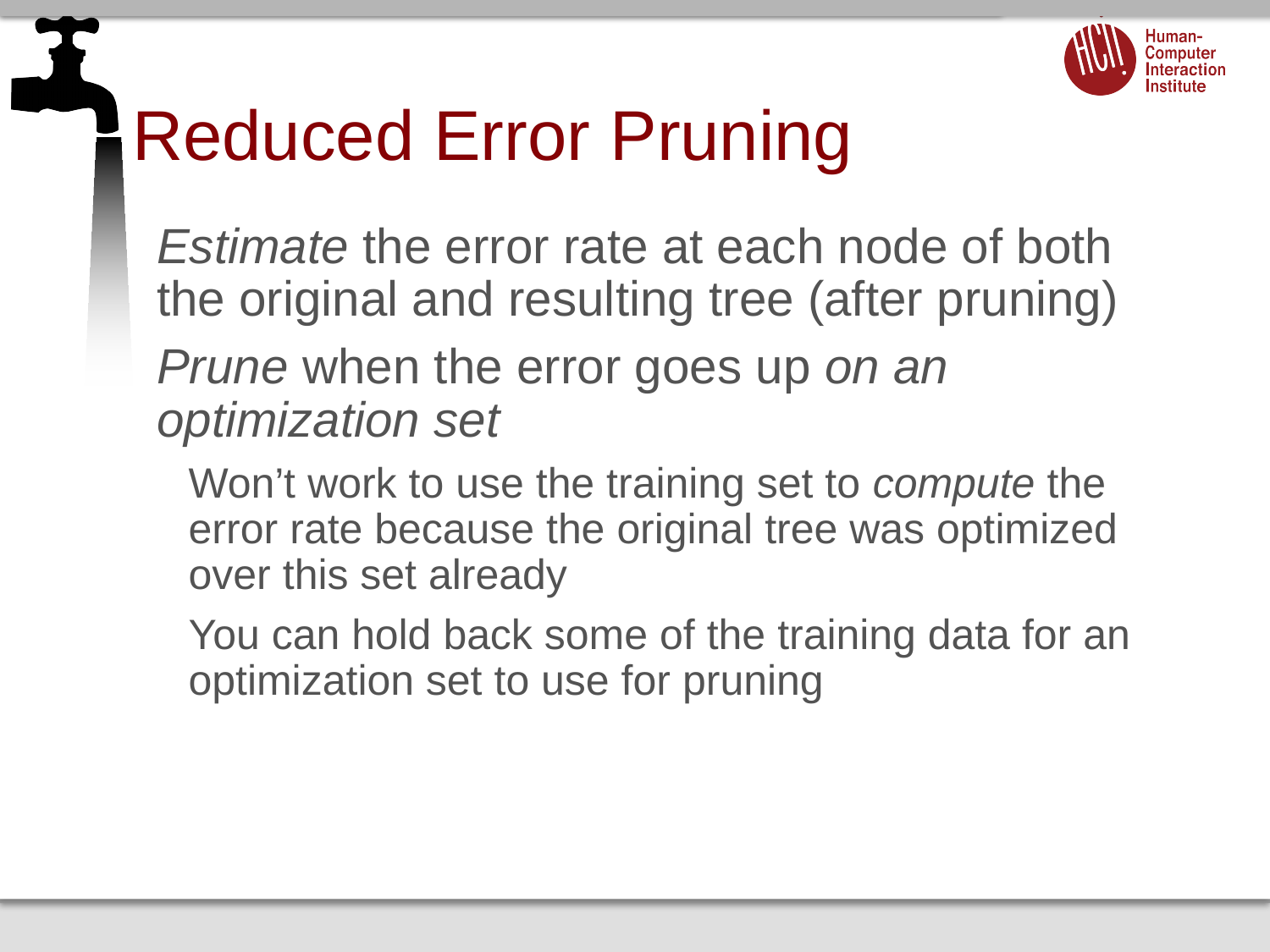

# Reduced Error Pruning
Estimate the error rate at each node of both the original and resulting tree (after pruning)
Prune when the error goes up on an optimization set
Won’t work to use the training set to compute the error rate because the original tree was optimized over this set already
You can hold back some of the training data for an optimization set to use for pruning